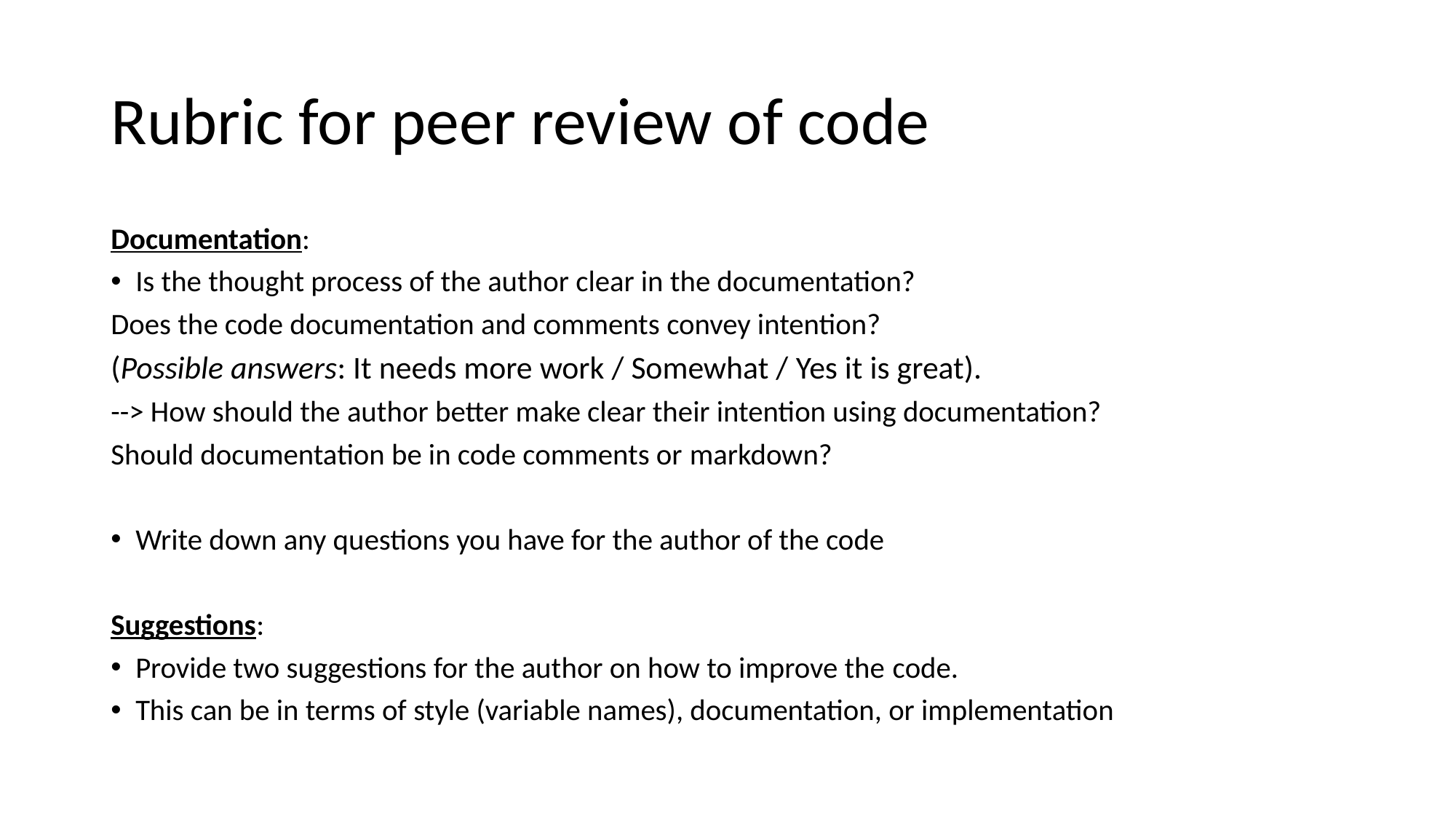

# Rubric for peer review of code
Documentation:
Is the thought process of the author clear in the documentation?
Does the code documentation and comments convey intention?
(Possible answers: It needs more work / Somewhat / Yes it is great).
--> How should the author better make clear their intention using documentation?
Should documentation be in code comments or markdown?

Write down any questions you have for the author of the code

Suggestions:
Provide two suggestions for the author on how to improve the code.
This can be in terms of style (variable names), documentation, or implementation